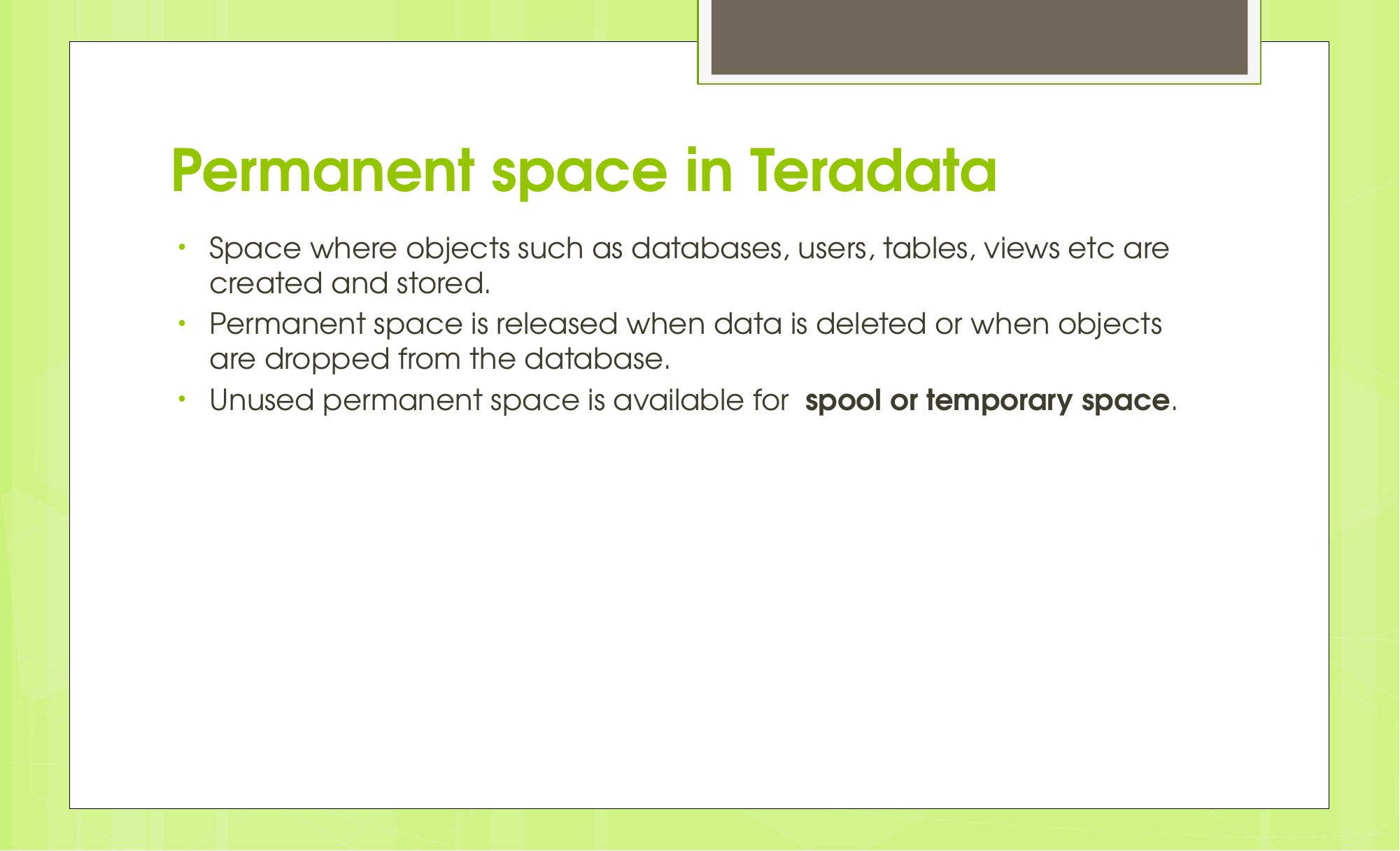

# Permanent space in Teradata
Space where objects such as databases, users, tables, views etc are created and stored.
Permanent space is released when data is deleted or when objects are dropped from the database.
Unused permanent space is available for  spool or temporary space.